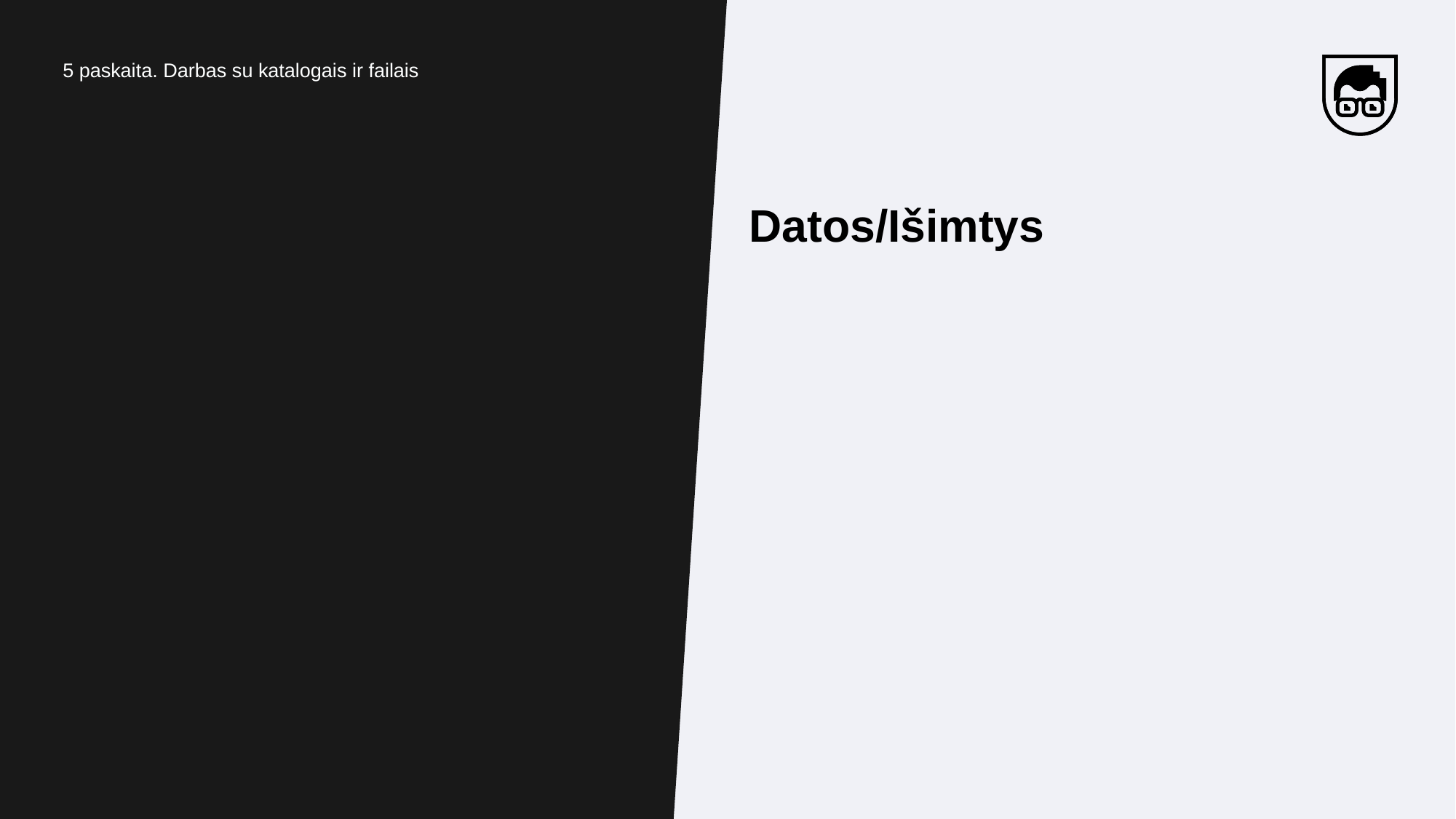

5 paskaita. Darbas su katalogais ir failais
Datos/Išimtys